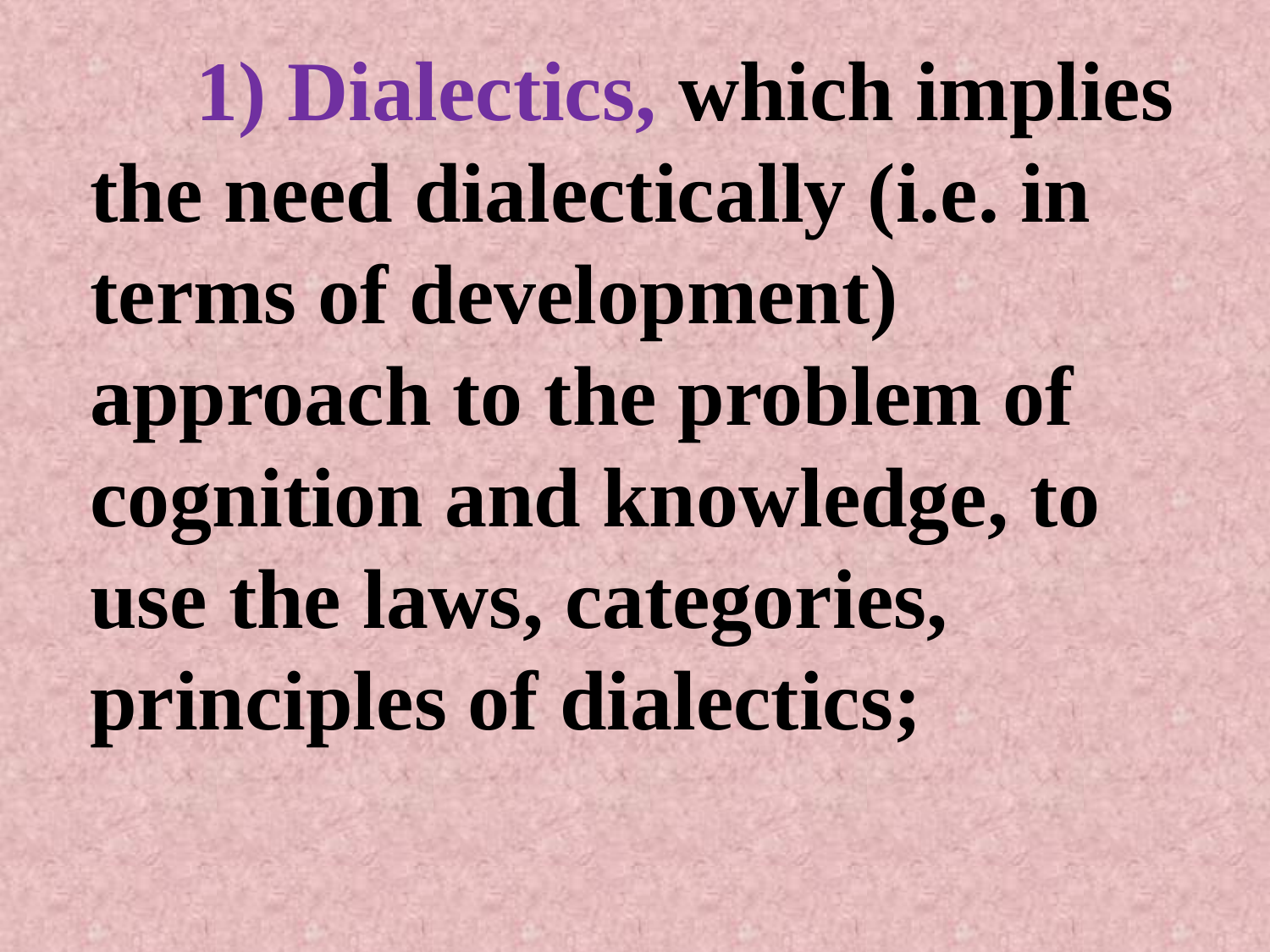

1) Dialectics, which implies the need dialectically (i.e. in terms of development) approach to the problem of cognition and knowledge, to use the laws, categories, principles of dialectics;